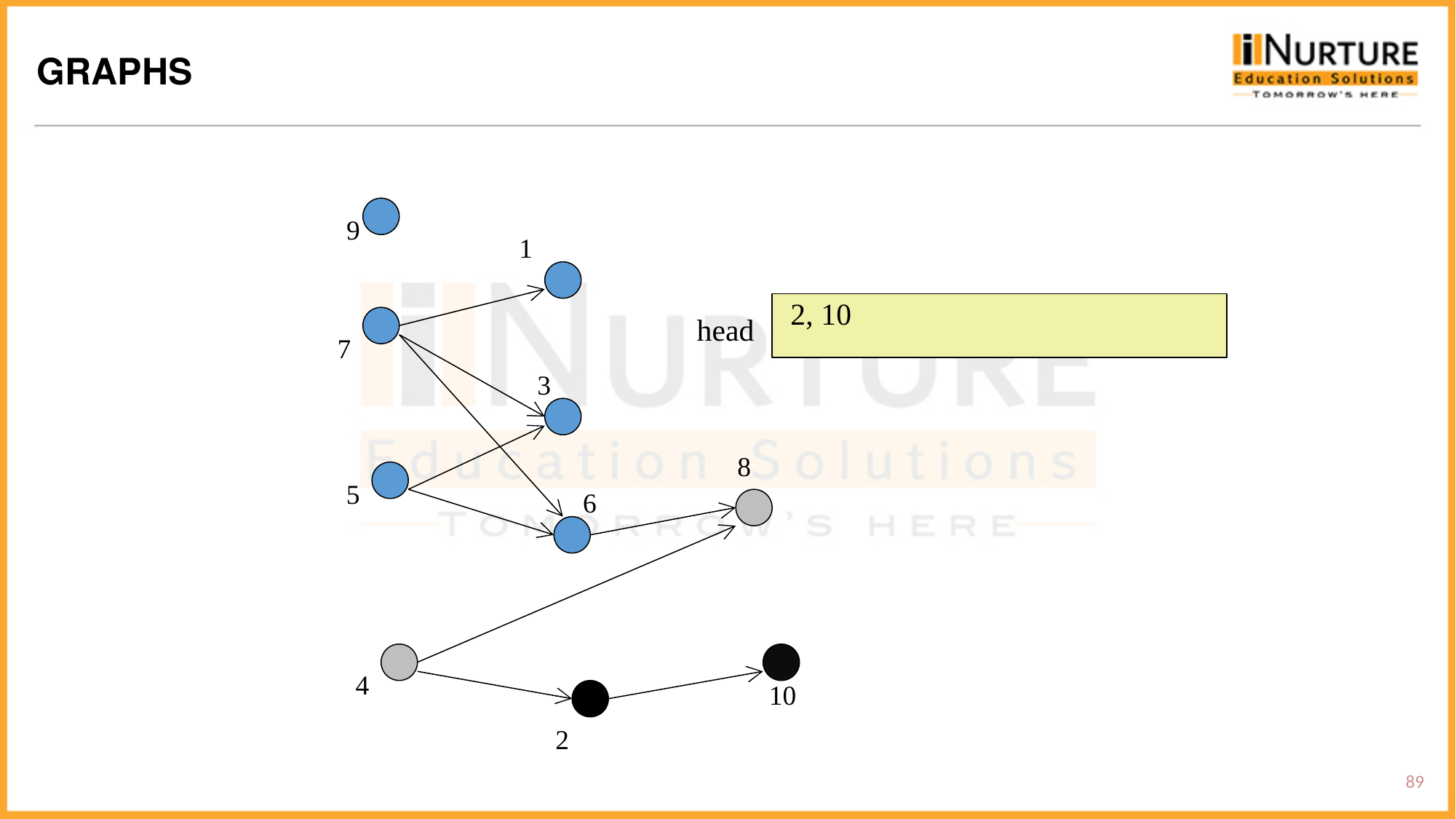

GRAPHS

9
1

7

3

8

5
6

4

2
 2, 10
head
10
89